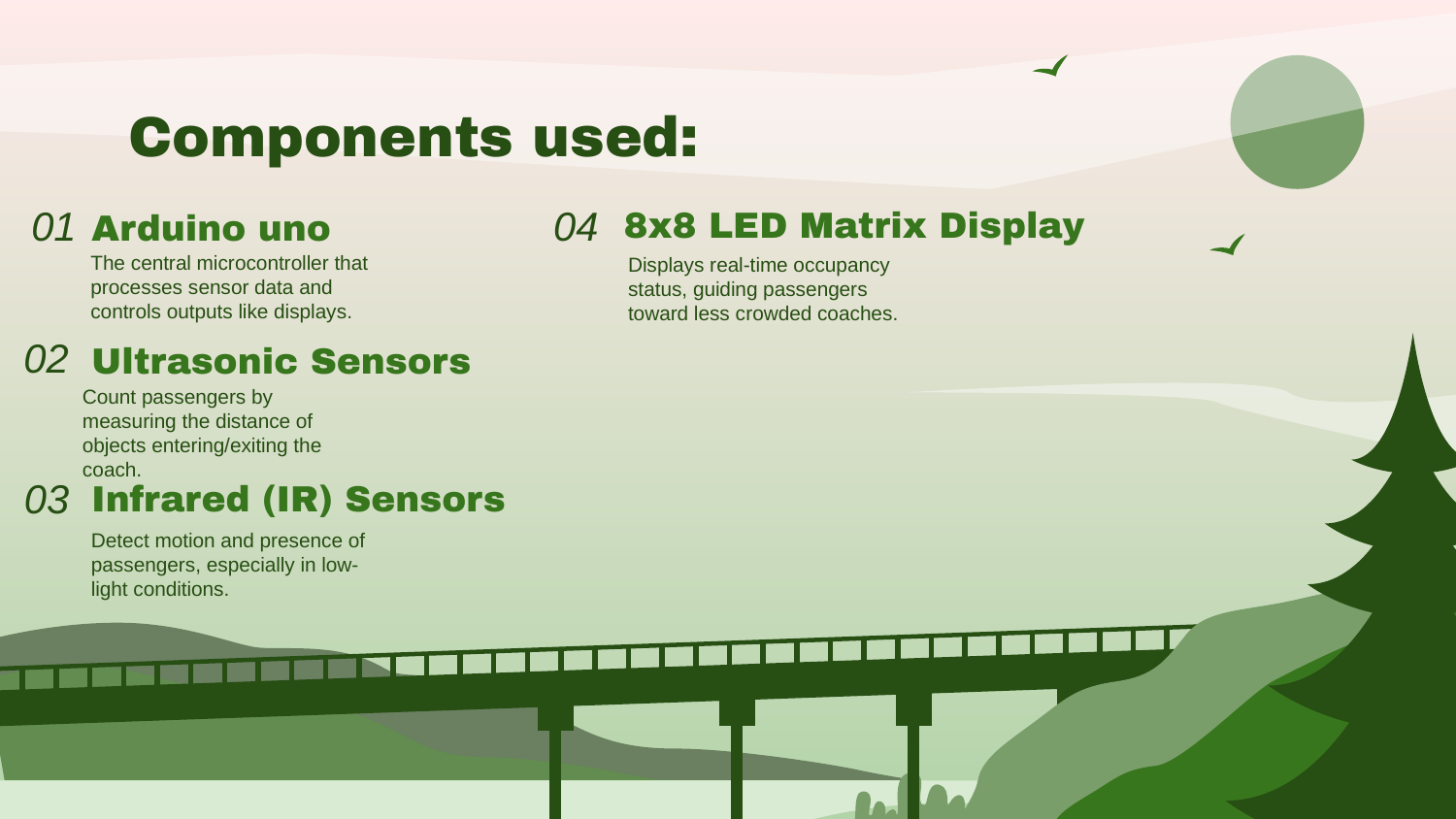

Components used:
04
# 01
8x8 LED Matrix Display
Arduino uno
The central microcontroller that processes sensor data and controls outputs like displays.

Displays real-time occupancy status, guiding passengers toward less crowded coaches.
02

Ultrasonic Sensors
Count passengers by measuring the distance of objects entering/exiting the coach.

03
Infrared (IR) Sensors
Detect motion and presence of passengers, especially in low-light conditions.